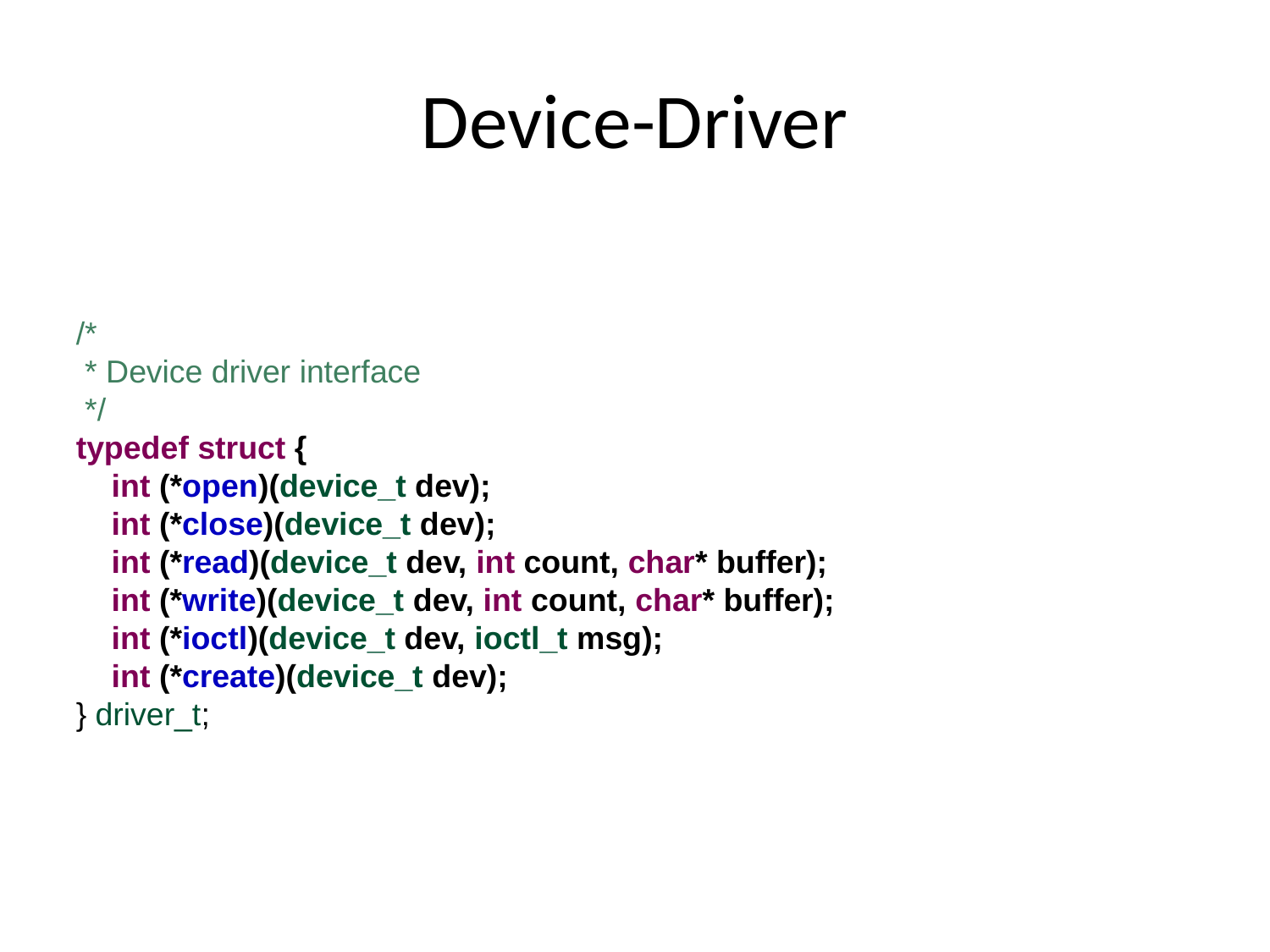

# Device-Driver
/*
 * Device driver interface
 */
typedef struct {
    int (*open)(device_t dev);
    int (*close)(device_t dev);
    int (*read)(device_t dev, int count, char* buffer);
    int (*write)(device_t dev, int count, char* buffer);
    int (*ioctl)(device_t dev, ioctl_t msg);
    int (*create)(device_t dev);
} driver_t;